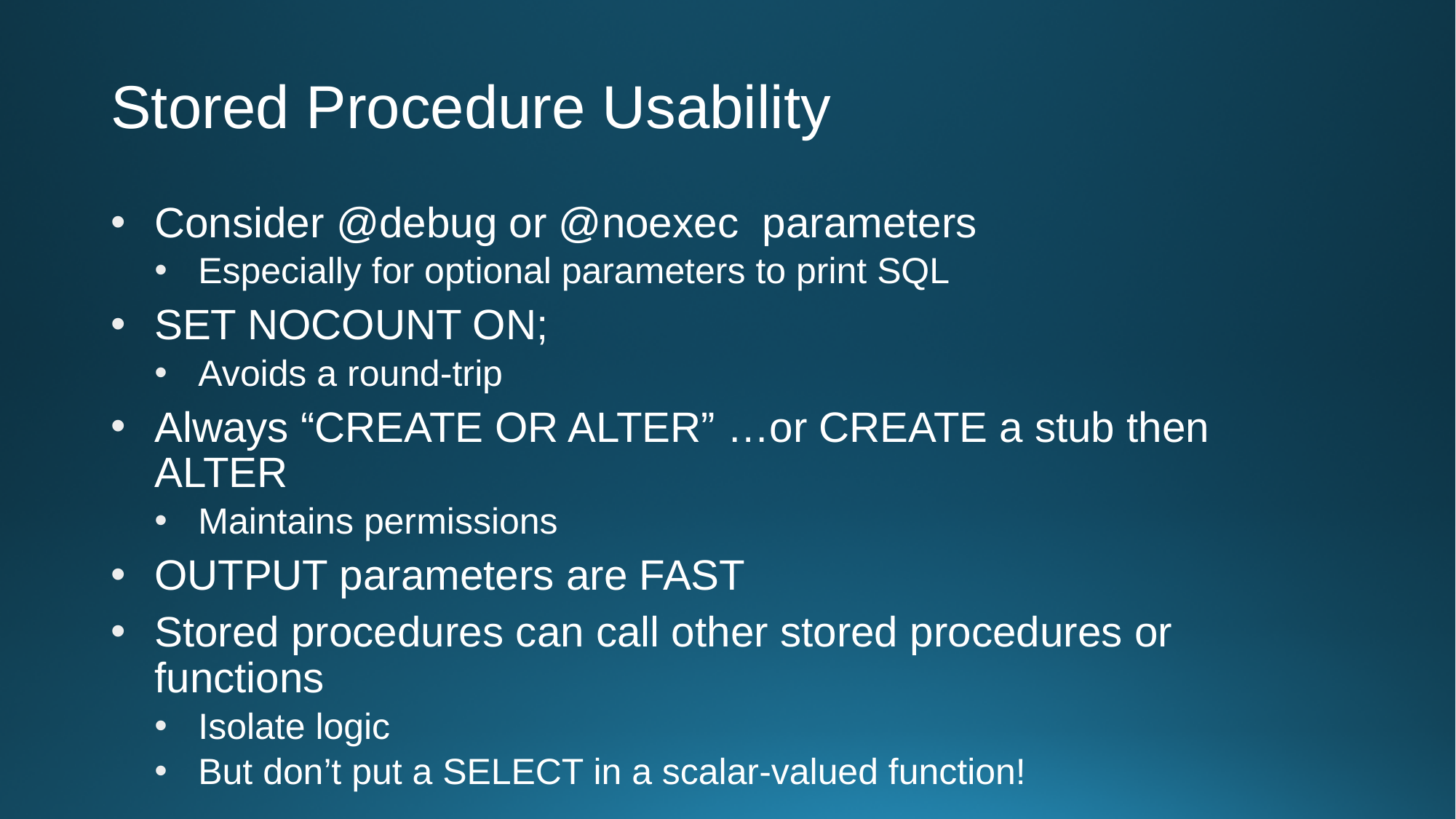

# Stored Procedure Usability
Consider @debug or @noexec  parameters
Especially for optional parameters to print SQL
SET NOCOUNT ON;
Avoids a round-trip
Always “CREATE OR ALTER” …or CREATE a stub then ALTER
Maintains permissions
OUTPUT parameters are FAST
Stored procedures can call other stored procedures or functions
Isolate logic
But don’t put a SELECT in a scalar-valued function!